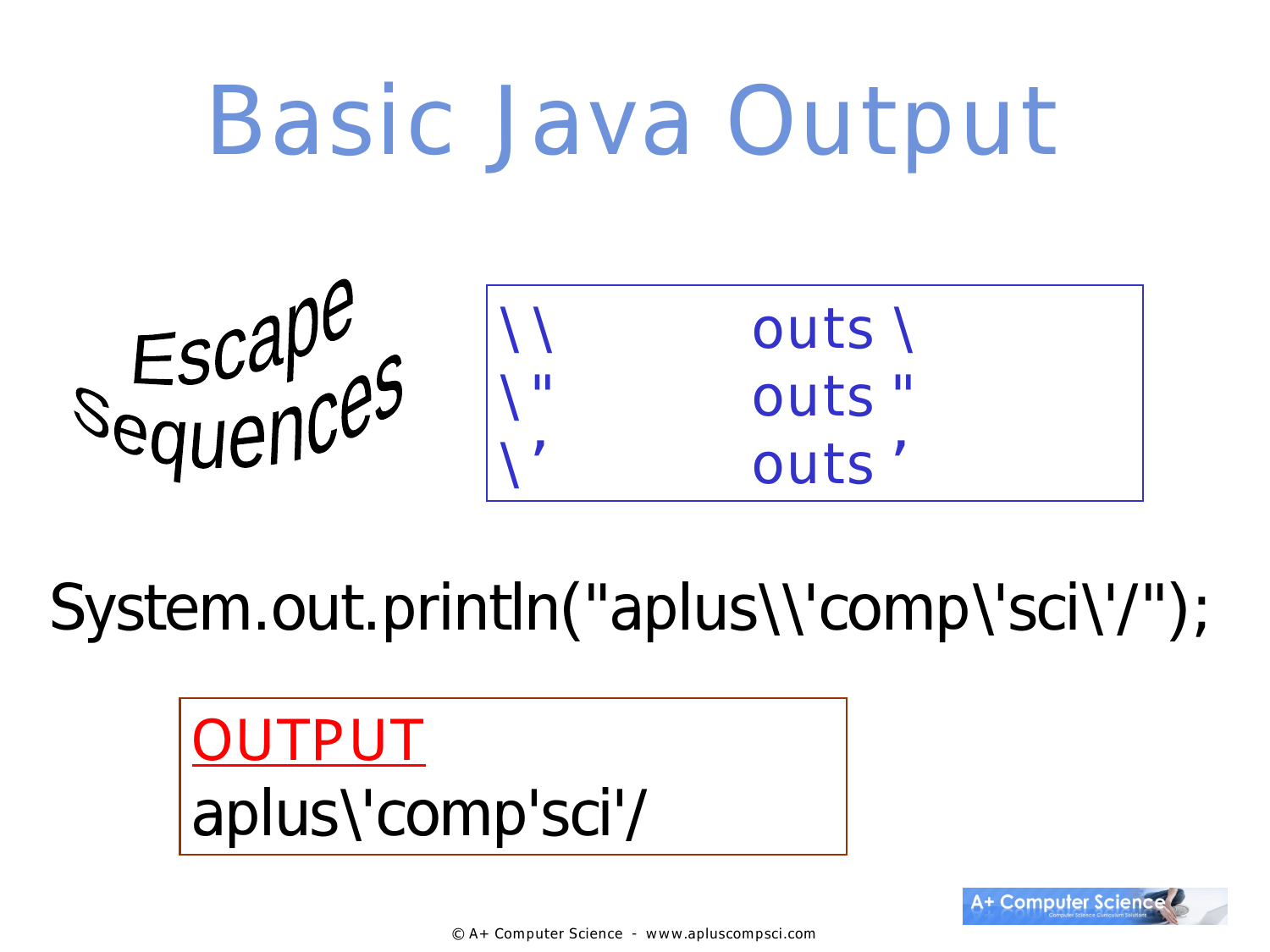

Basic Java Output
Escape
Sequences
\\		outs \
\"		outs "
\’		outs ’
System.out.println("aplus\\'comp\'sci\'/");

OUTPUT
aplus\'comp'sci'/

© A+ Computer Science  -  www.apluscompsci.com